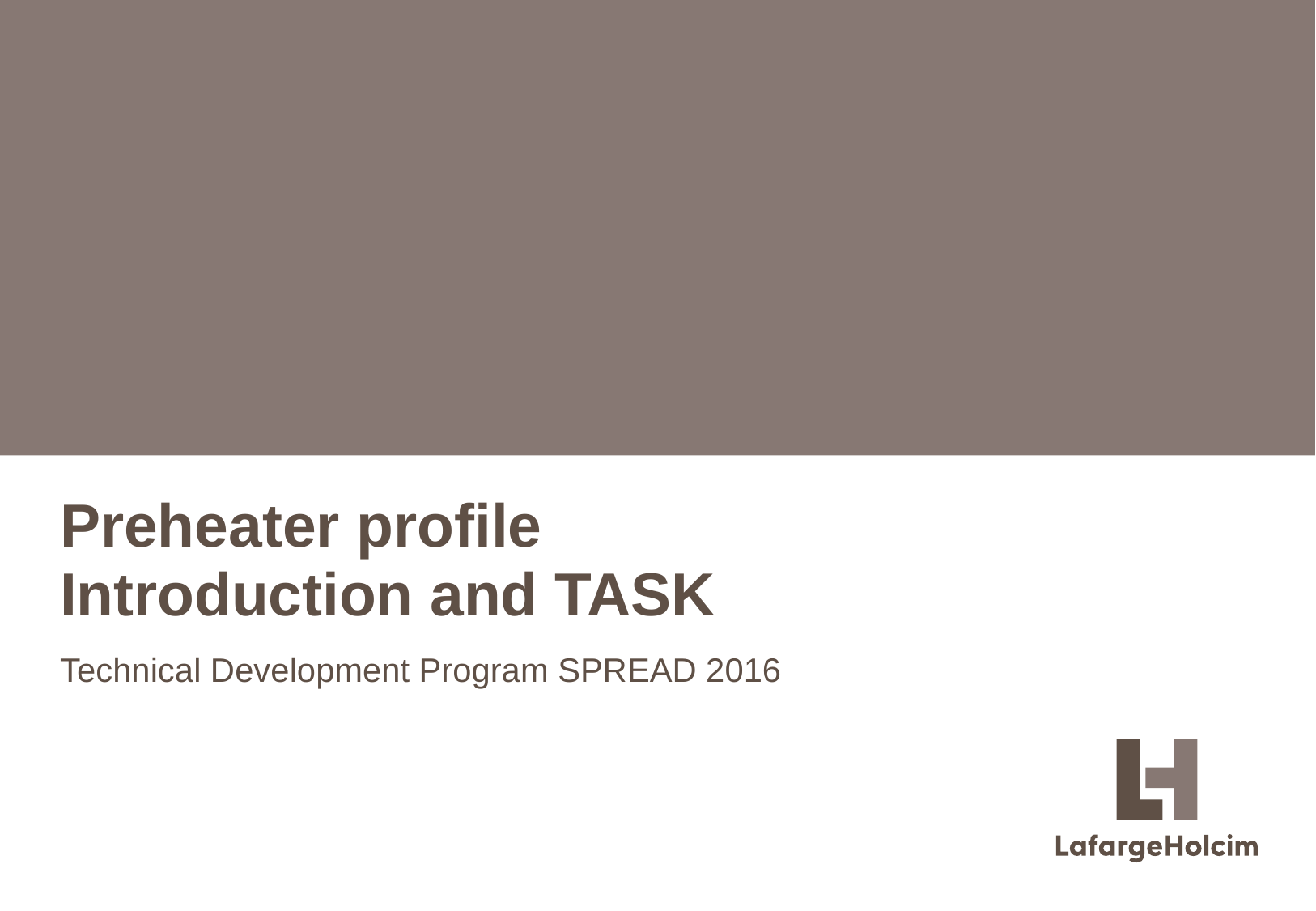

# Preheater profile Introduction and TASK
Technical Development Program SPREAD 2016